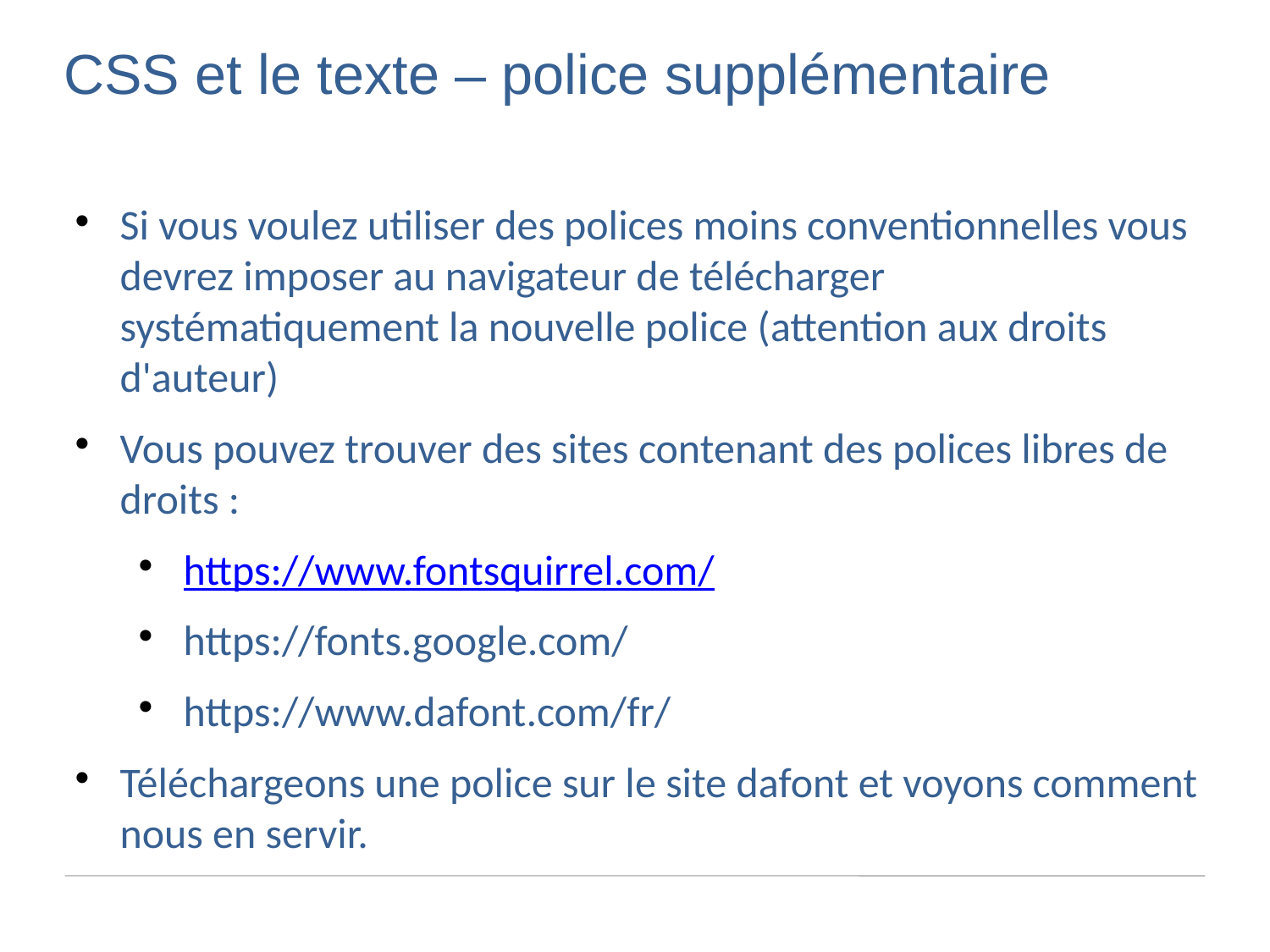

CSS et le texte – police supplémentaire
Si vous voulez utiliser des polices moins conventionnelles vous devrez imposer au navigateur de télécharger systématiquement la nouvelle police (attention aux droits d'auteur)
Vous pouvez trouver des sites contenant des polices libres de droits :
https://www.fontsquirrel.com/
https://fonts.google.com/
https://www.dafont.com/fr/
Téléchargeons une police sur le site dafont et voyons comment nous en servir.